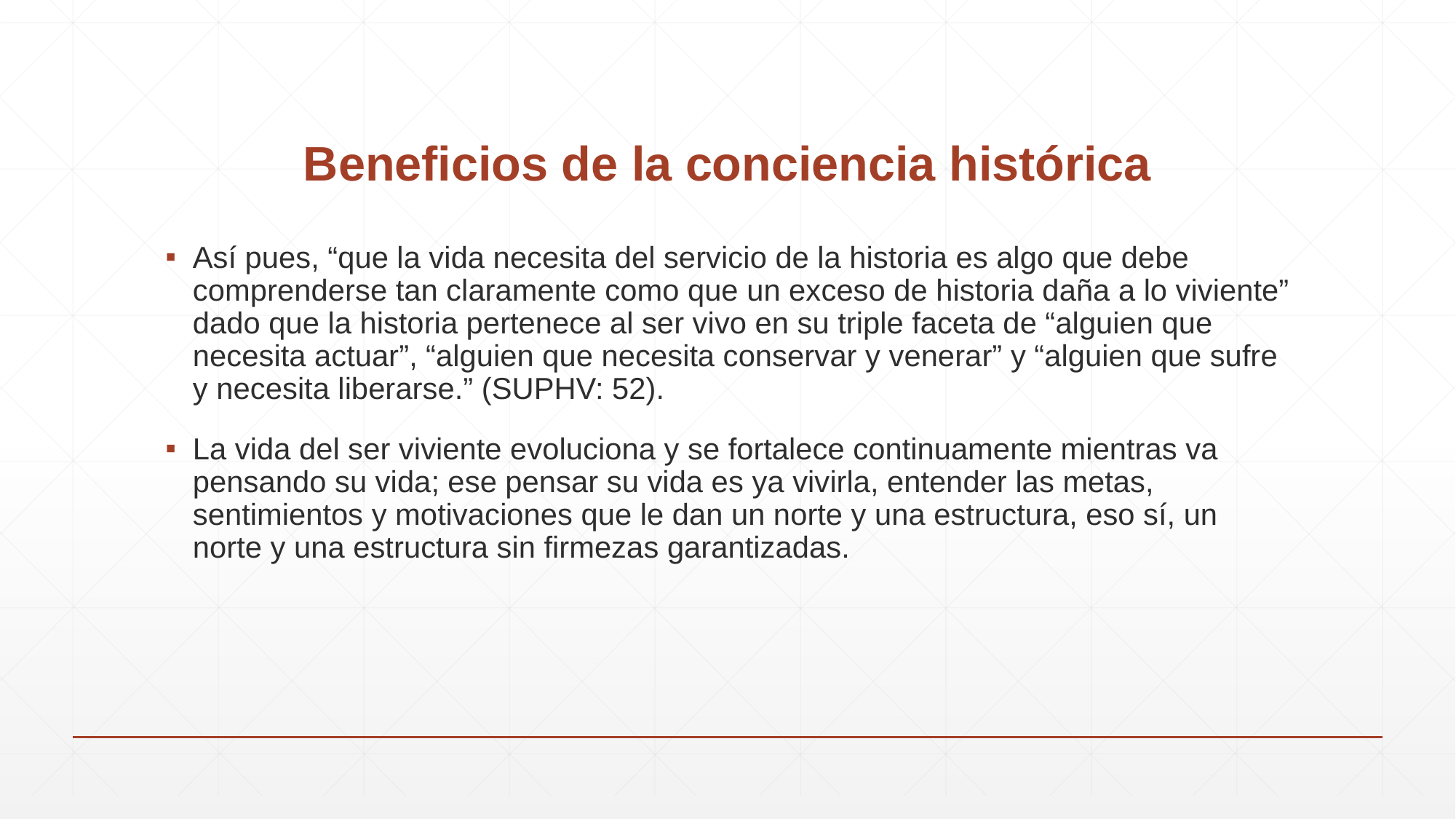

# Beneficios de la conciencia histórica
Así pues, “que la vida necesita del servicio de la historia es algo que debe comprenderse tan claramente como que un exceso de historia daña a lo viviente” dado que la historia pertenece al ser vivo en su triple faceta de “alguien que necesita actuar”, “alguien que necesita conservar y venerar” y “alguien que sufre y necesita liberarse.” (SUPHV: 52).
La vida del ser viviente evoluciona y se fortalece continuamente mientras va pensando su vida; ese pensar su vida es ya vivirla, entender las metas, sentimientos y motivaciones que le dan un norte y una estructura, eso sí, un norte y una estructura sin firmezas garantizadas.